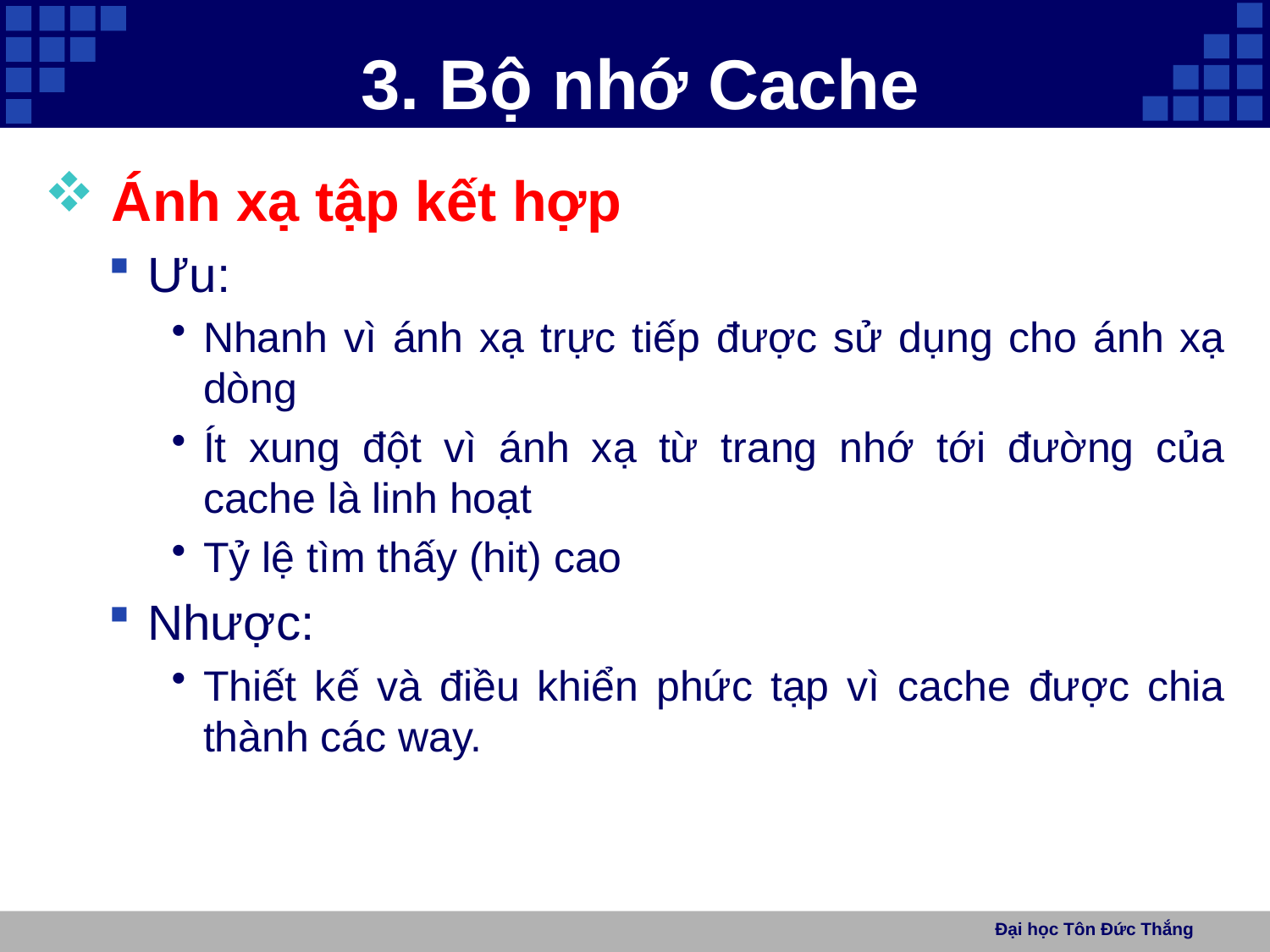

# 3. Bộ nhớ Cache
 Ánh xạ tập kết hợp
Ưu:
Nhanh vì ánh xạ trực tiếp được sử dụng cho ánh xạ dòng
Ít xung đột vì ánh xạ từ trang nhớ tới đường của cache là linh hoạt
Tỷ lệ tìm thấy (hit) cao
Nhược:
Thiết kế và điều khiển phức tạp vì cache được chia thành các way.
Đại học Tôn Đức Thắng